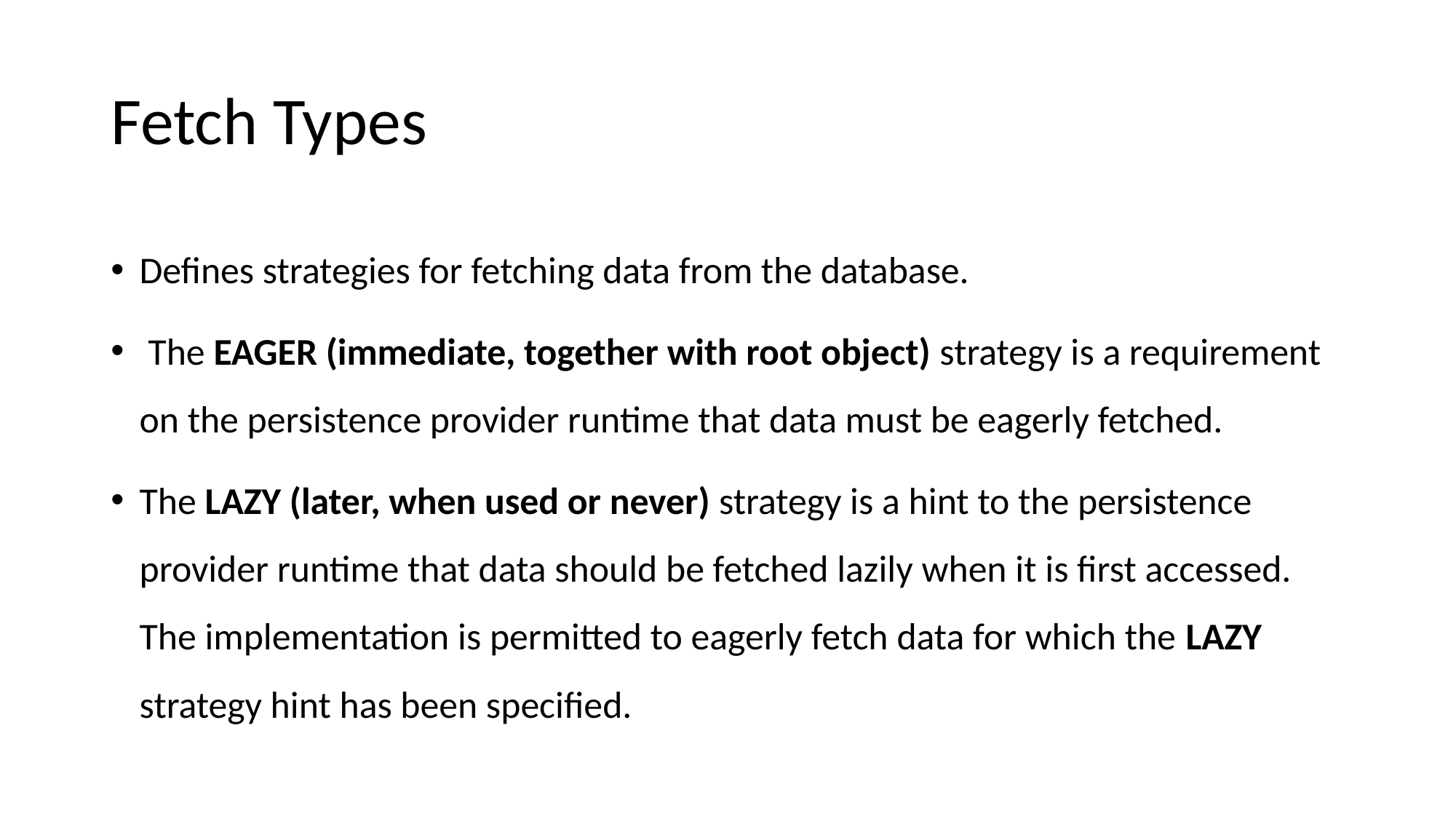

# Fetch Types
Defines strategies for fetching data from the database.
 The EAGER (immediate, together with root object) strategy is a requirement on the persistence provider runtime that data must be eagerly fetched.
The LAZY (later, when used or never) strategy is a hint to the persistence provider runtime that data should be fetched lazily when it is first accessed. The implementation is permitted to eagerly fetch data for which the LAZY strategy hint has been specified.